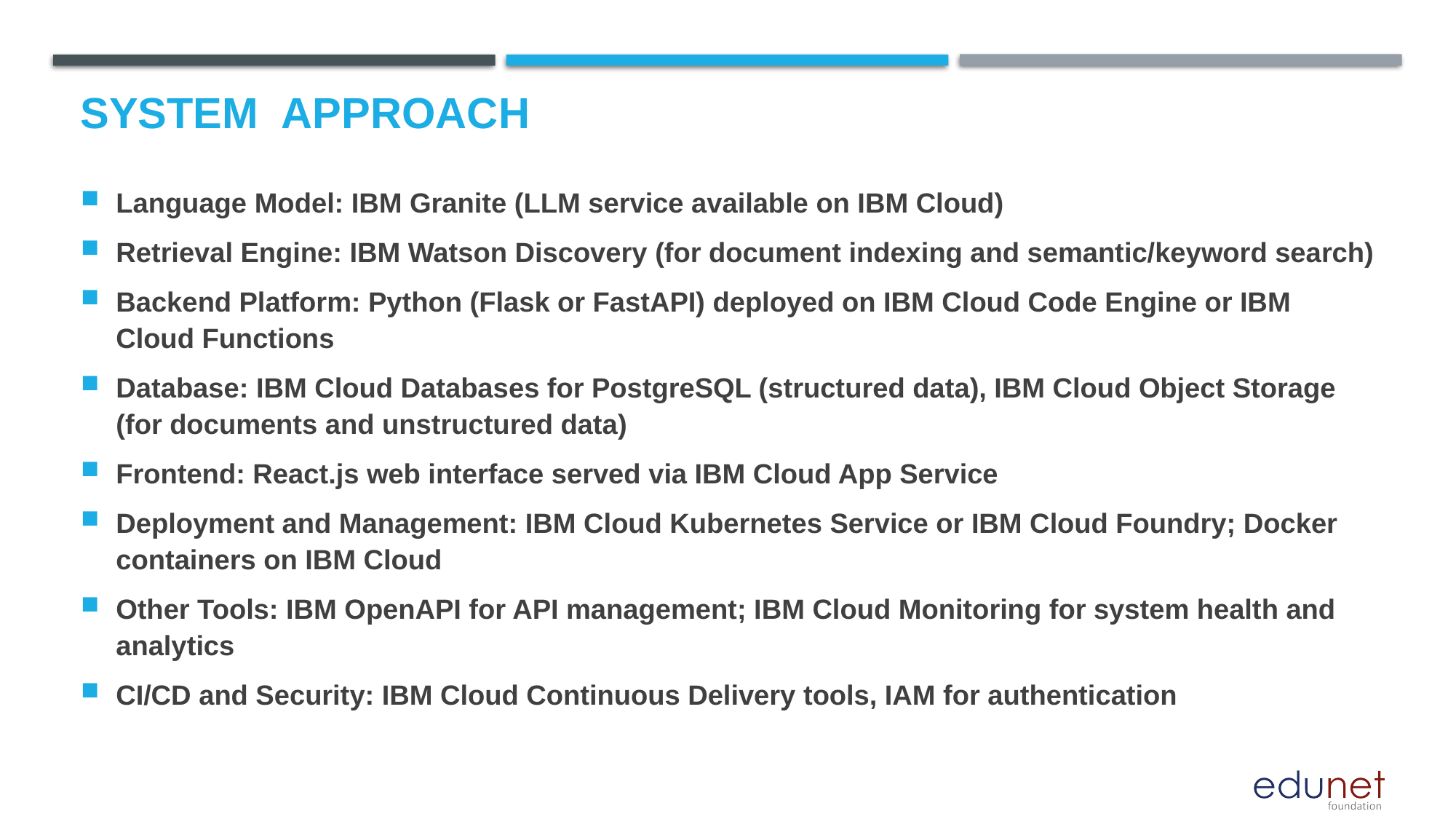

# System  Approach
Language Model: IBM Granite (LLM service available on IBM Cloud)
Retrieval Engine: IBM Watson Discovery (for document indexing and semantic/keyword search)
Backend Platform: Python (Flask or FastAPI) deployed on IBM Cloud Code Engine or IBM Cloud Functions
Database: IBM Cloud Databases for PostgreSQL (structured data), IBM Cloud Object Storage (for documents and unstructured data)
Frontend: React.js web interface served via IBM Cloud App Service
Deployment and Management: IBM Cloud Kubernetes Service or IBM Cloud Foundry; Docker containers on IBM Cloud
Other Tools: IBM OpenAPI for API management; IBM Cloud Monitoring for system health and analytics
CI/CD and Security: IBM Cloud Continuous Delivery tools, IAM for authentication